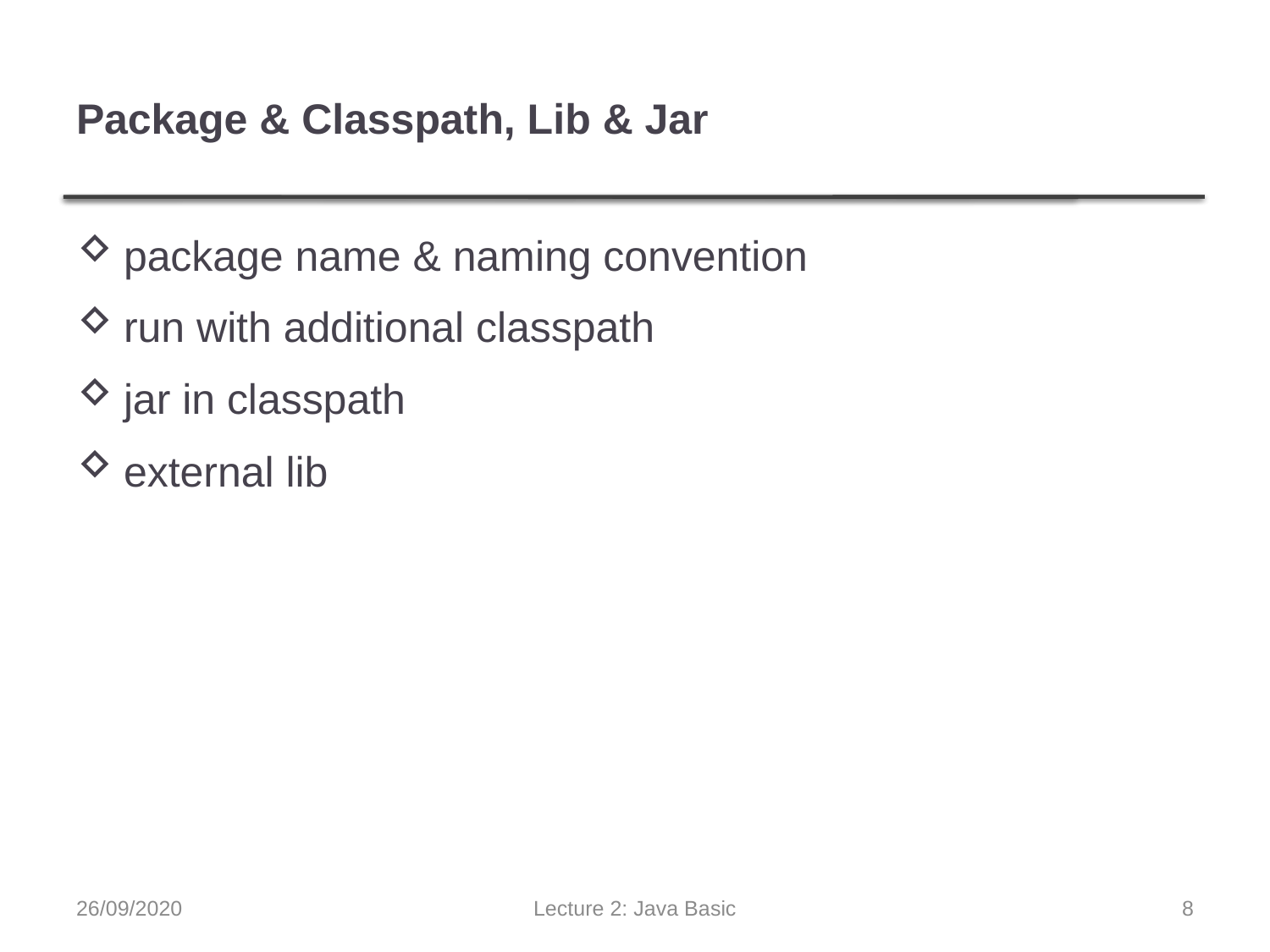

# Package & Classpath, Lib & Jar
package name & naming convention
run with additional classpath
jar in classpath
external lib

26/09/2020
Lecture 2: Java Basic
8